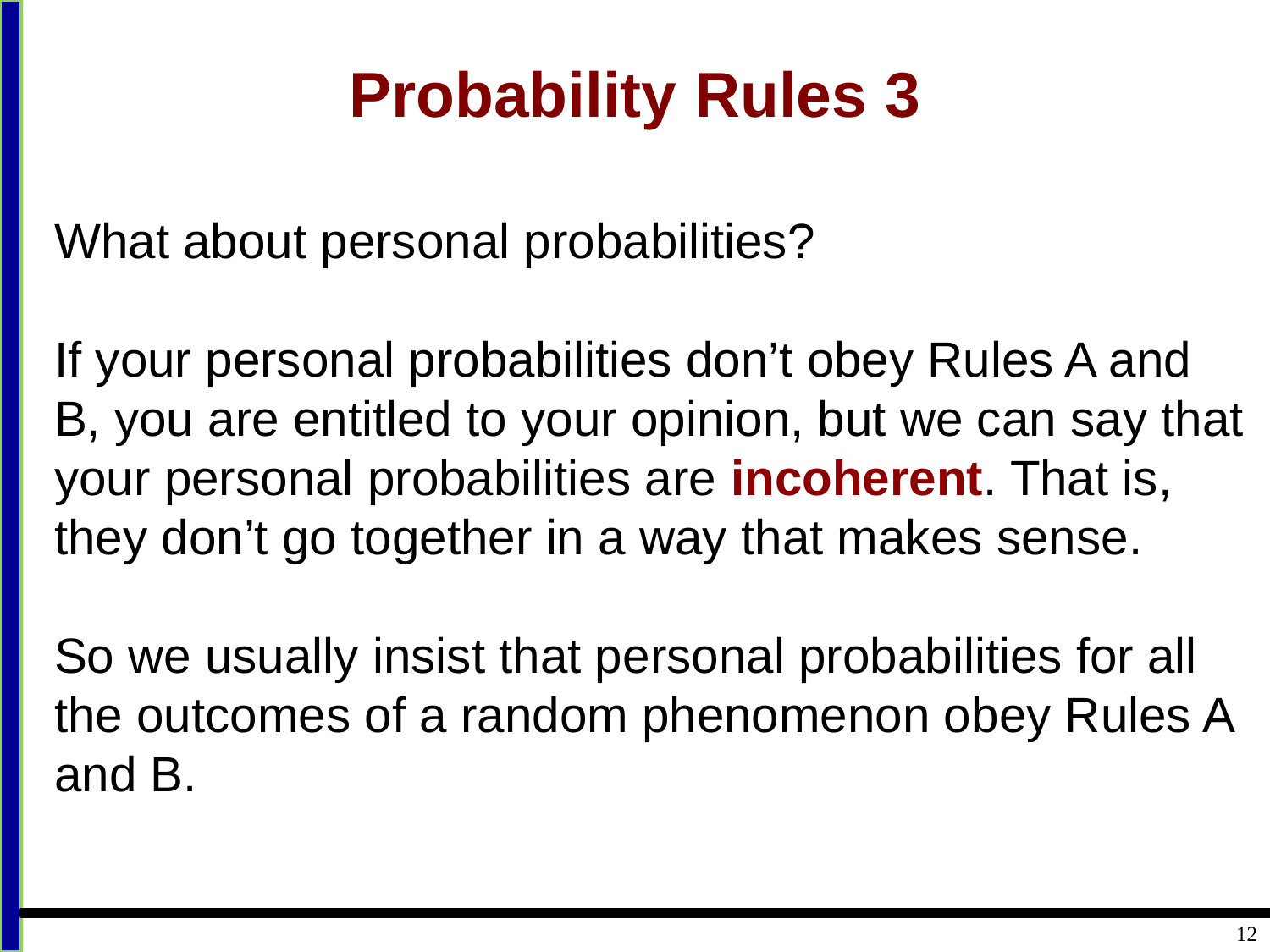

# Probability Rules 3
What about personal probabilities?

If your personal probabilities don’t obey Rules A and B, you are entitled to your opinion, but we can say that your personal probabilities are incoherent. That is, they don’t go together in a way that makes sense.

So we usually insist that personal probabilities for all the outcomes of a random phenomenon obey Rules A and B.